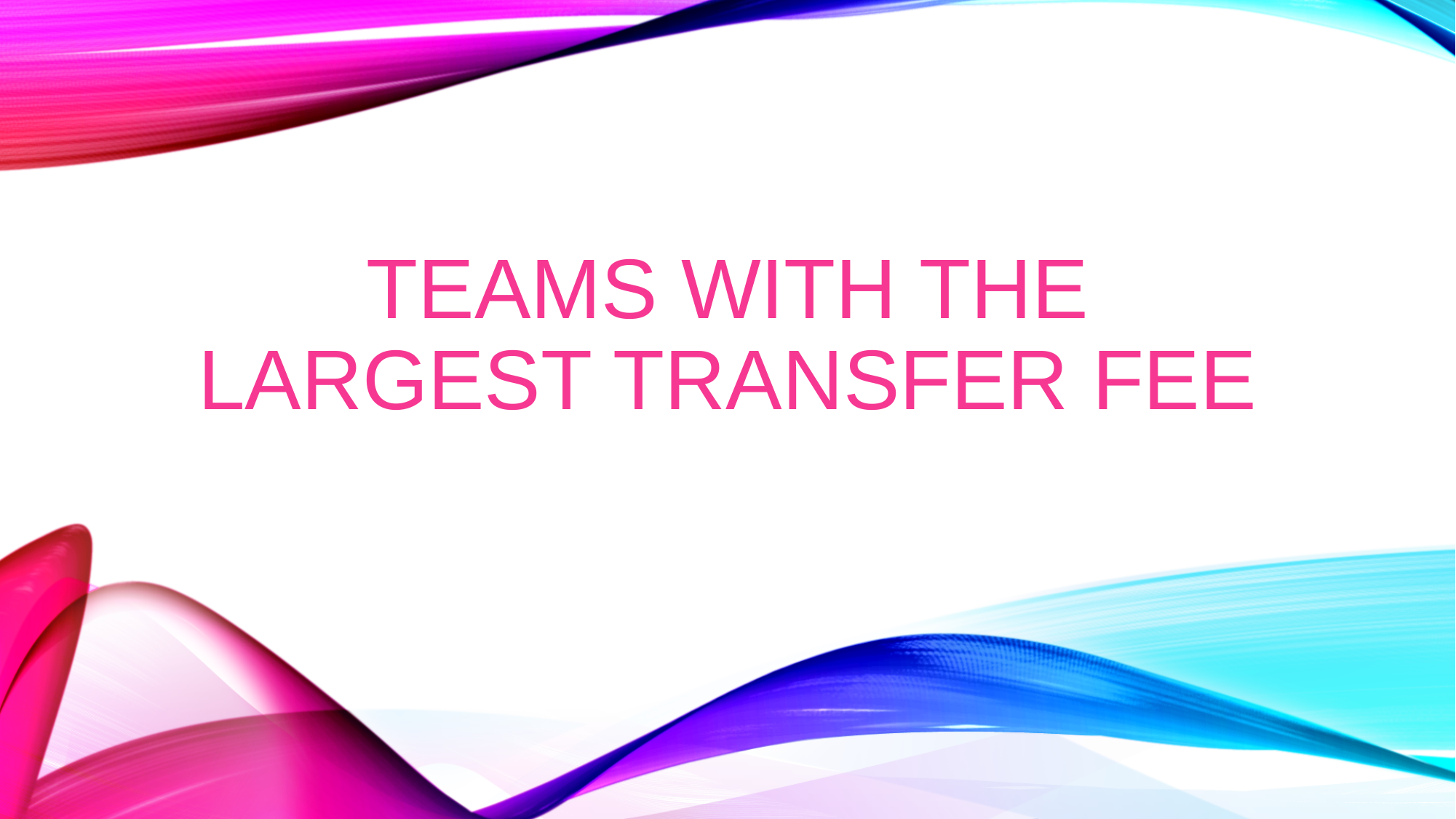

# TEAMS WITH THE LARGEST TRANSFER FEE